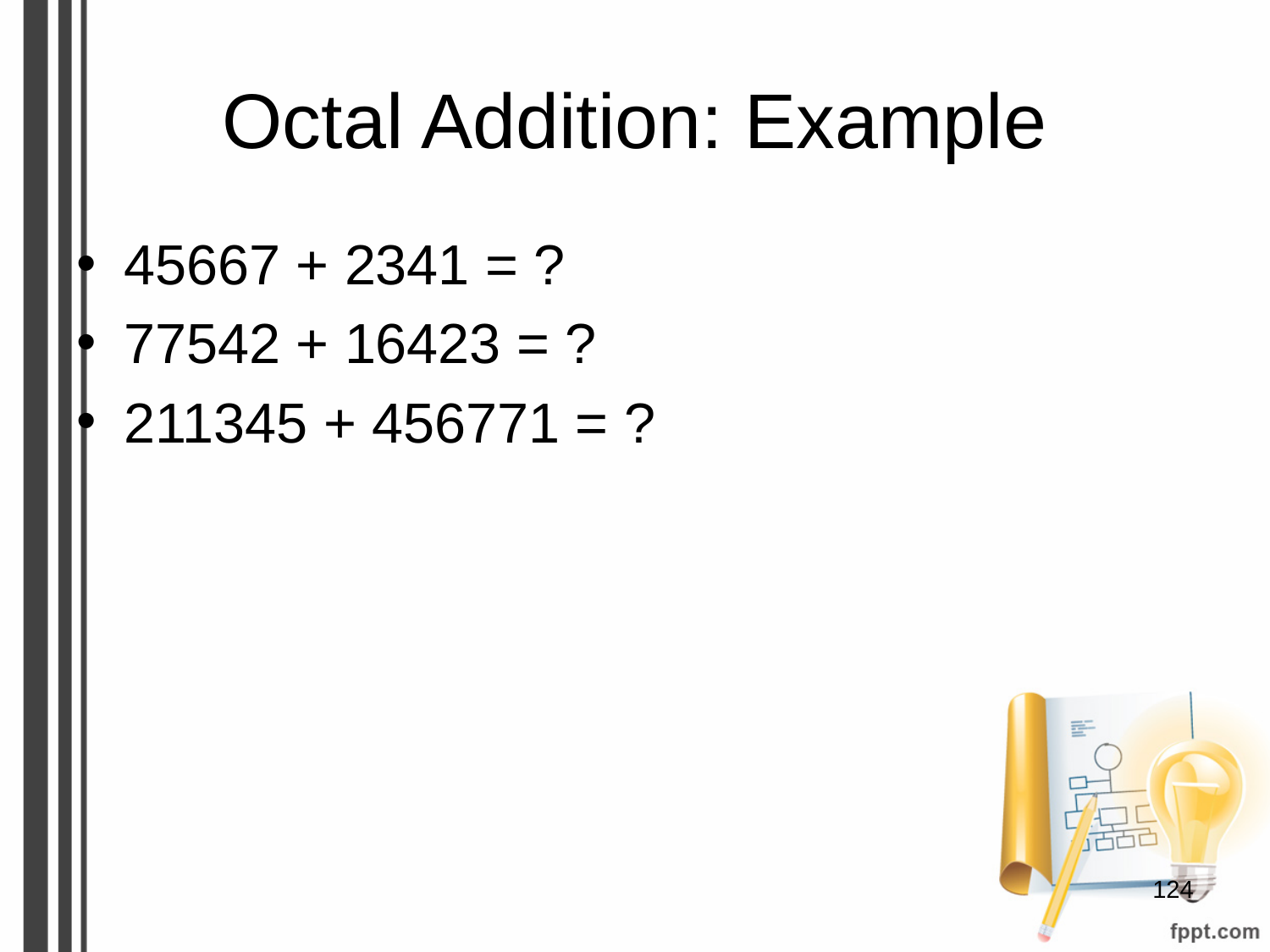

# Octal Addition: Example
45667 + 2341 = ?
77542 + 16423 = ?
211345 + 456771 = ?
124